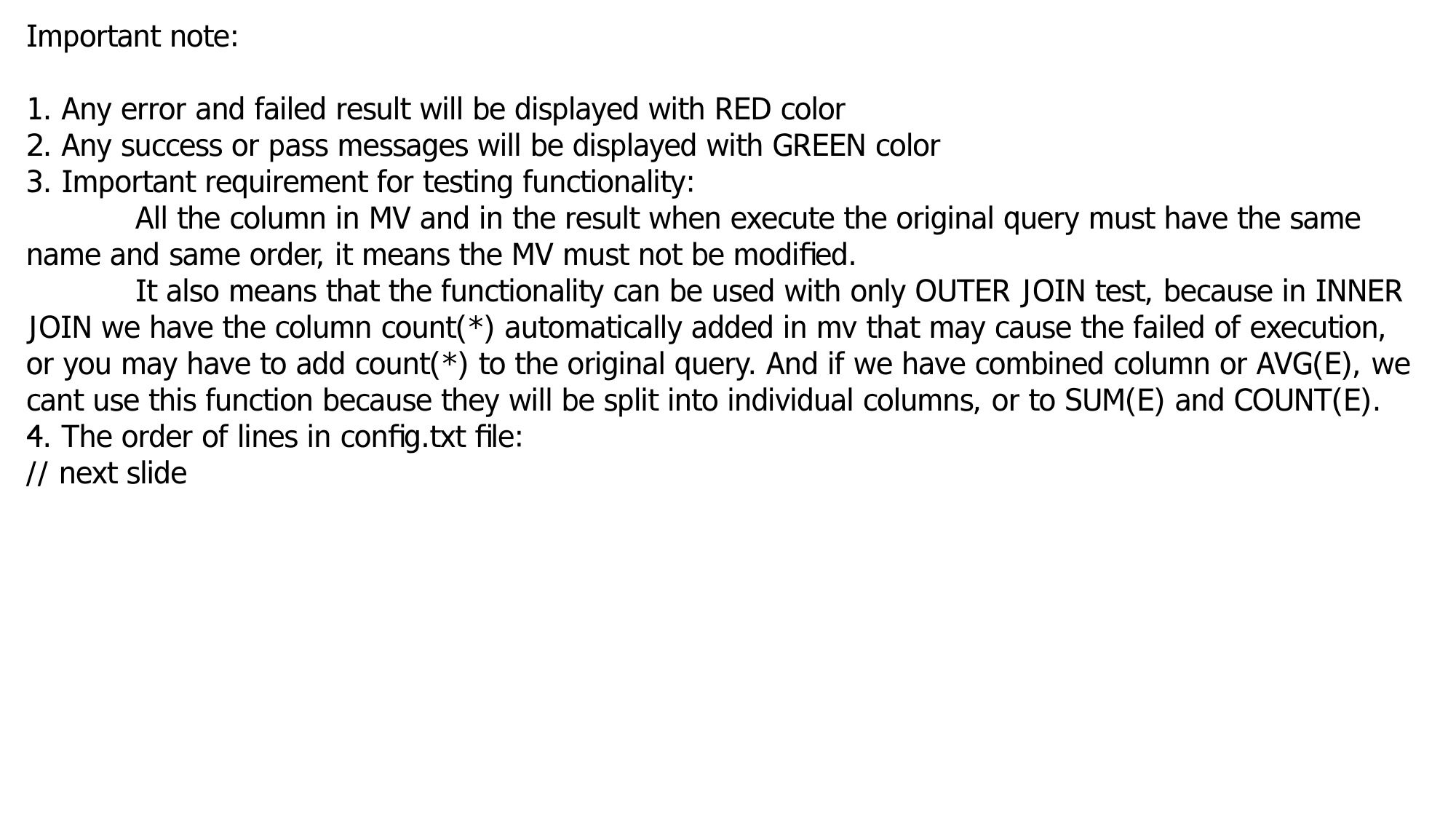

Important note:

1. Any error and failed result will be displayed with RED color
2. Any success or pass messages will be displayed with GREEN color
3. Important requirement for testing functionality:
	All the column in MV and in the result when execute the original query must have the same name and same order, it means the MV must not be modified.
	It also means that the functionality can be used with only OUTER JOIN test, because in INNER JOIN we have the column count(*) automatically added in mv that may cause the failed of execution, or you may have to add count(*) to the original query. And if we have combined column or AVG(E), we cant use this function because they will be split into individual columns, or to SUM(E) and COUNT(E).
4. The order of lines in config.txt file:
// next slide